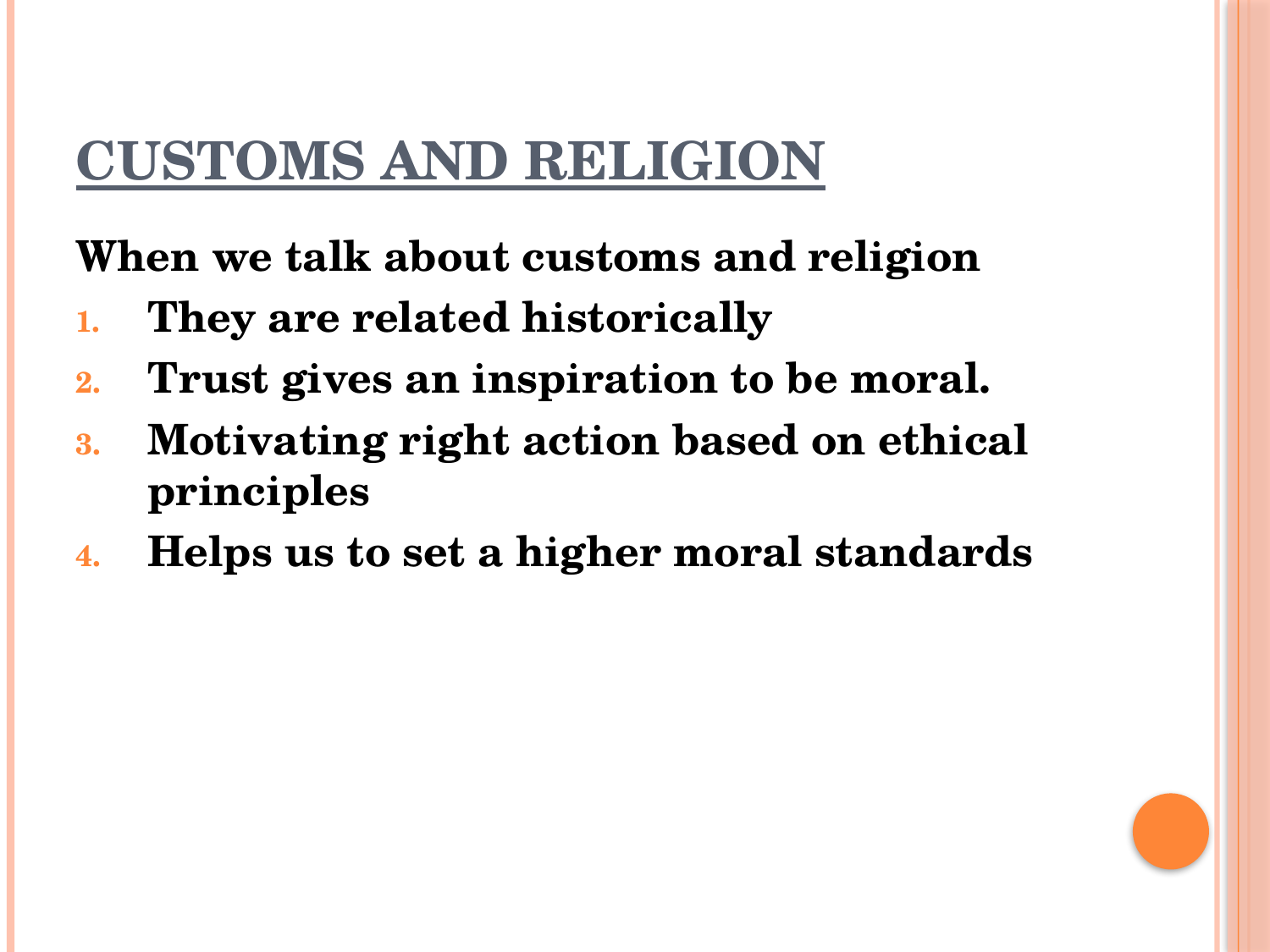

# CUSTOMS AND RELIGION
When we talk about customs and religion
They are related historically
Trust gives an inspiration to be moral.
Motivating right action based on ethical principles
Helps us to set a higher moral standards